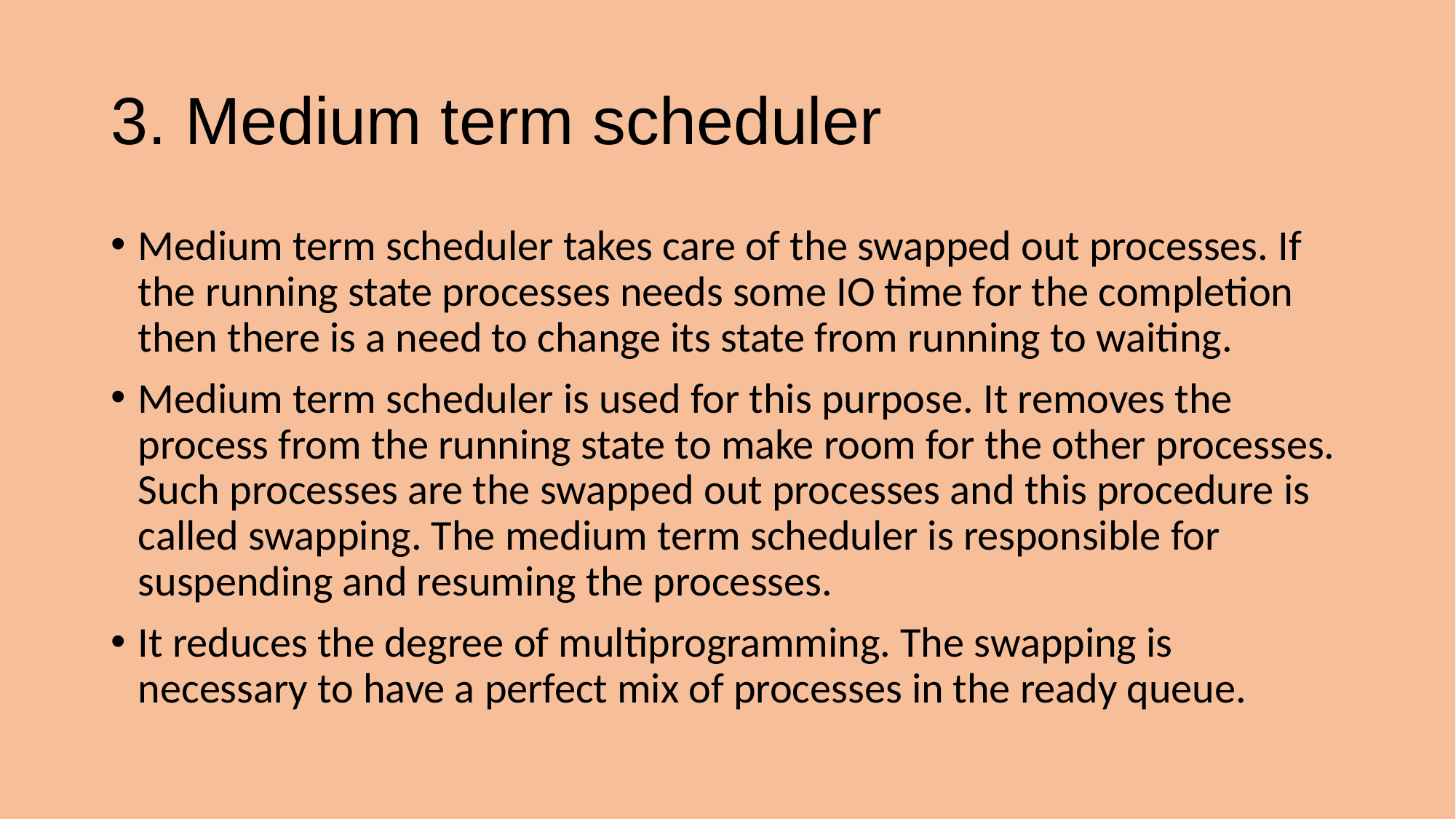

# 3. Medium term scheduler
Medium term scheduler takes care of the swapped out processes. If the running state processes needs some IO time for the completion then there is a need to change its state from running to waiting.
Medium term scheduler is used for this purpose. It removes the process from the running state to make room for the other processes. Such processes are the swapped out processes and this procedure is called swapping. The medium term scheduler is responsible for suspending and resuming the processes.
It reduces the degree of multiprogramming. The swapping is necessary to have a perfect mix of processes in the ready queue.